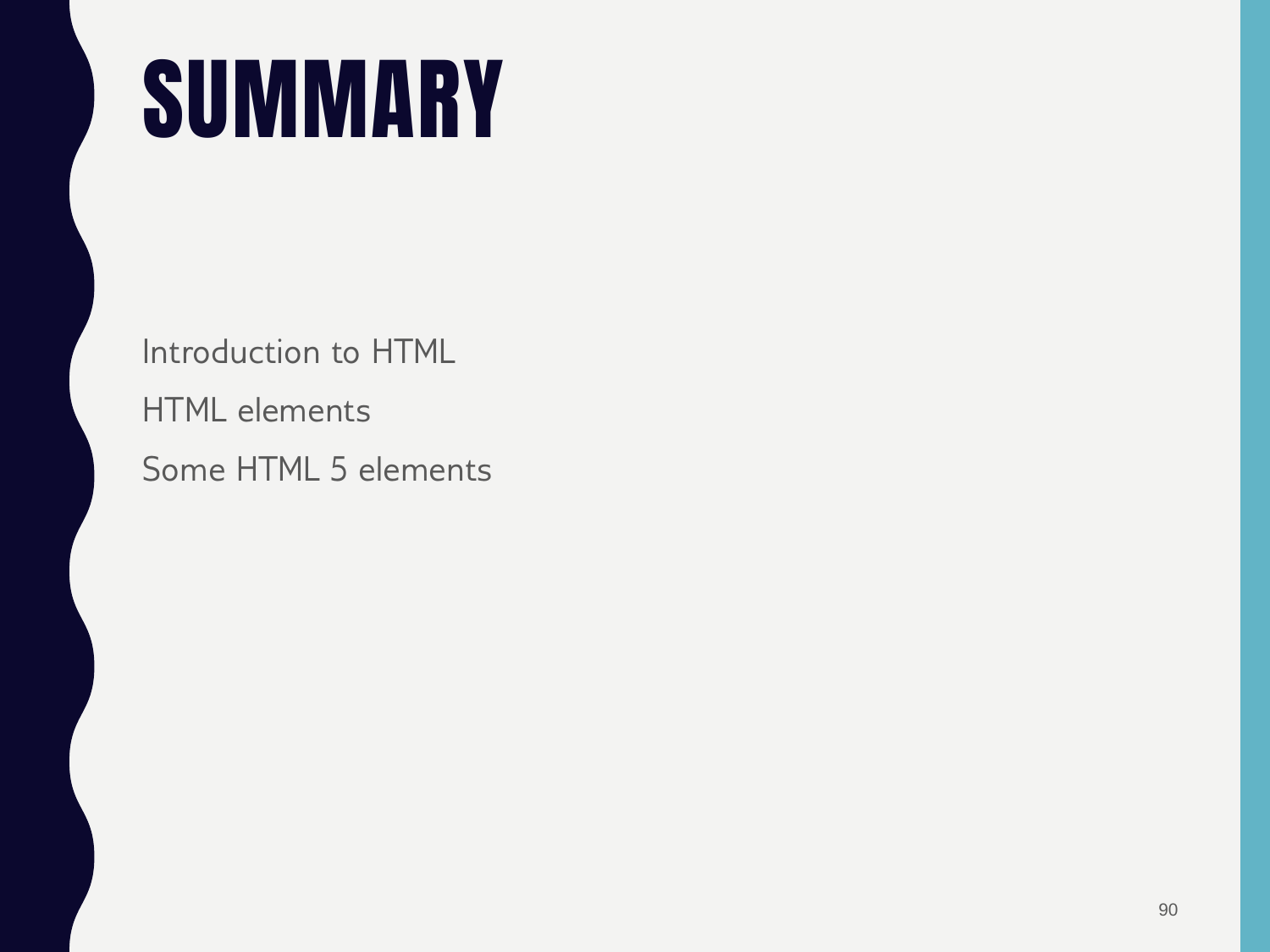

# Summary
Introduction to HTML
HTML elements
Some HTML 5 elements
90